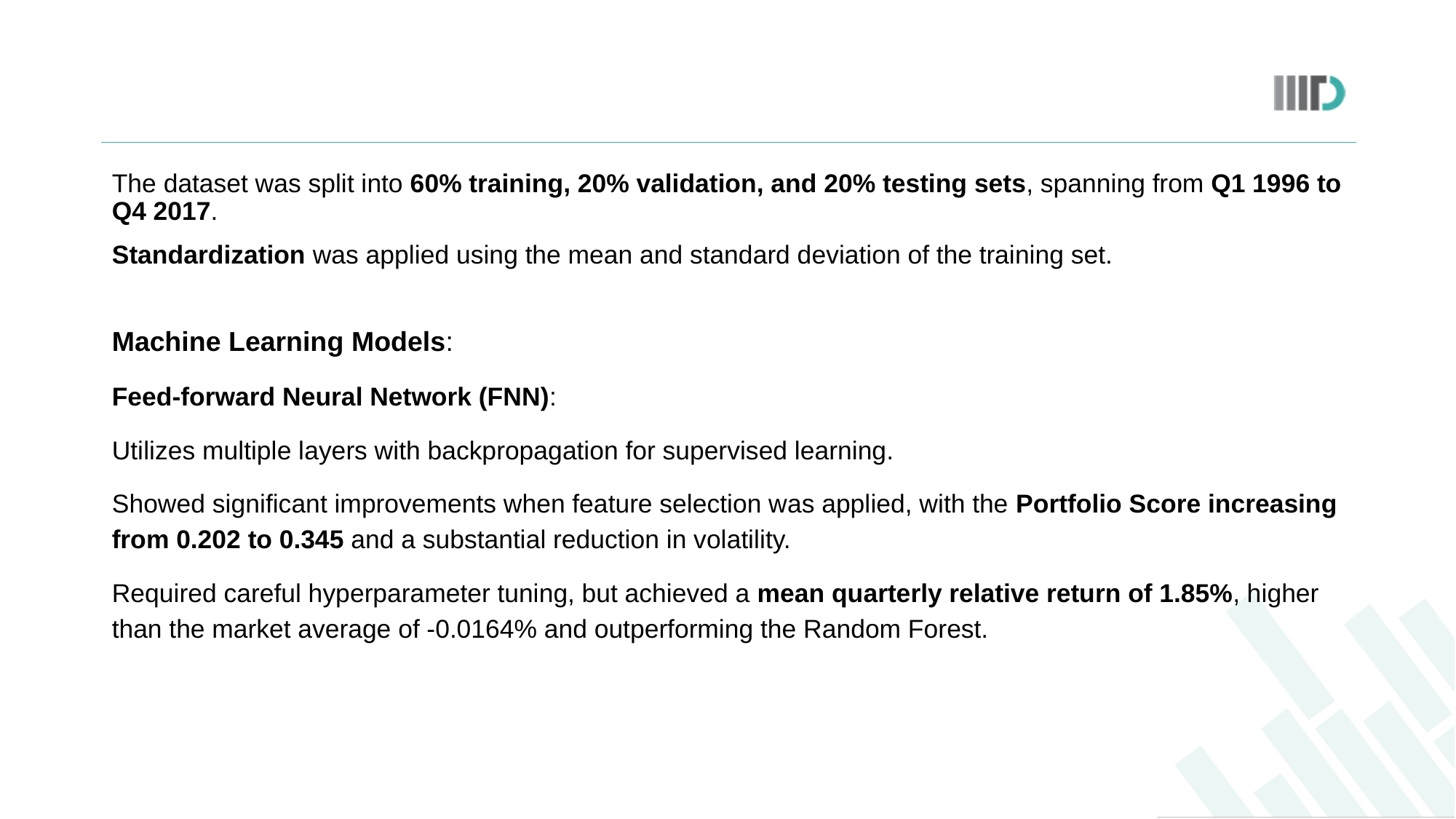

#
The dataset was split into 60% training, 20% validation, and 20% testing sets, spanning from Q1 1996 to Q4 2017.
Standardization was applied using the mean and standard deviation of the training set.

Machine Learning Models:
Feed-forward Neural Network (FNN):
Utilizes multiple layers with backpropagation for supervised learning.
Showed significant improvements when feature selection was applied, with the Portfolio Score increasing from 0.202 to 0.345 and a substantial reduction in volatility.
Required careful hyperparameter tuning, but achieved a mean quarterly relative return of 1.85%, higher than the market average of -0.0164% and outperforming the Random Forest.